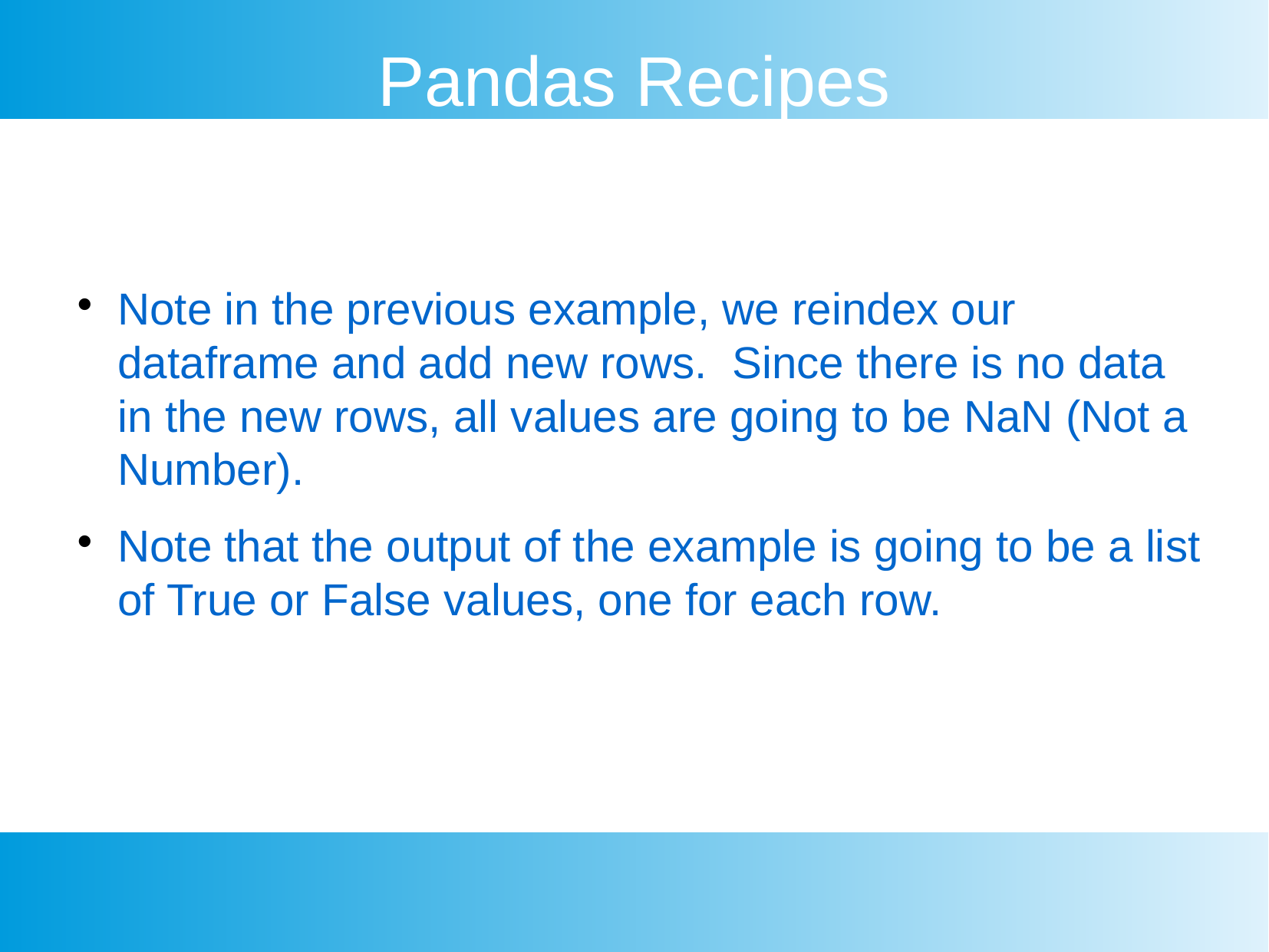

Pandas Recipes

Note in the previous example, we reindex our dataframe and add new rows.  Since there is no data in the new rows, all values are going to be NaN (Not a Number).
Note that the output of the example is going to be a list of True or False values, one for each row.